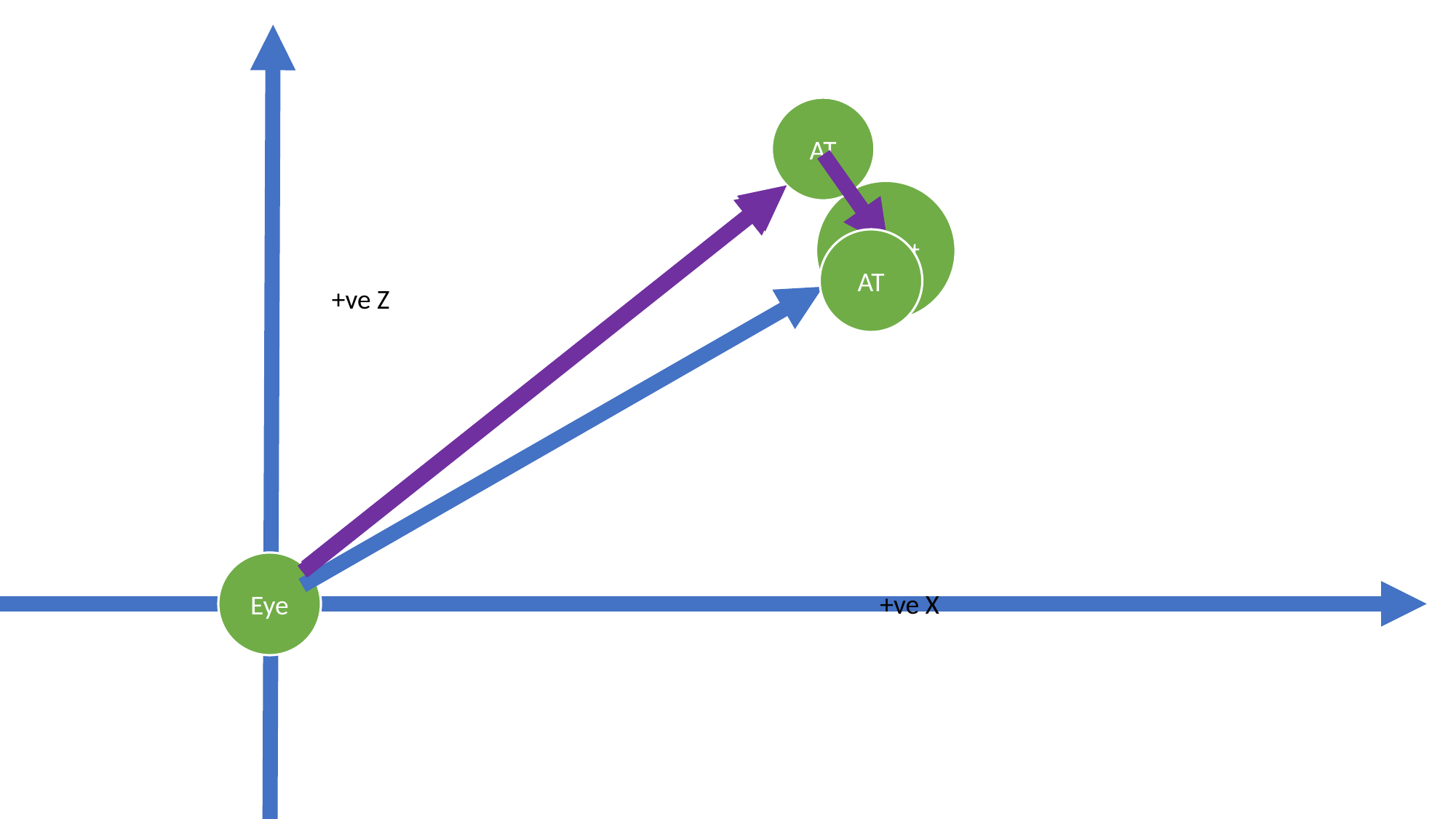

AT
Target
AT
+ve Z
Eye
+ve X